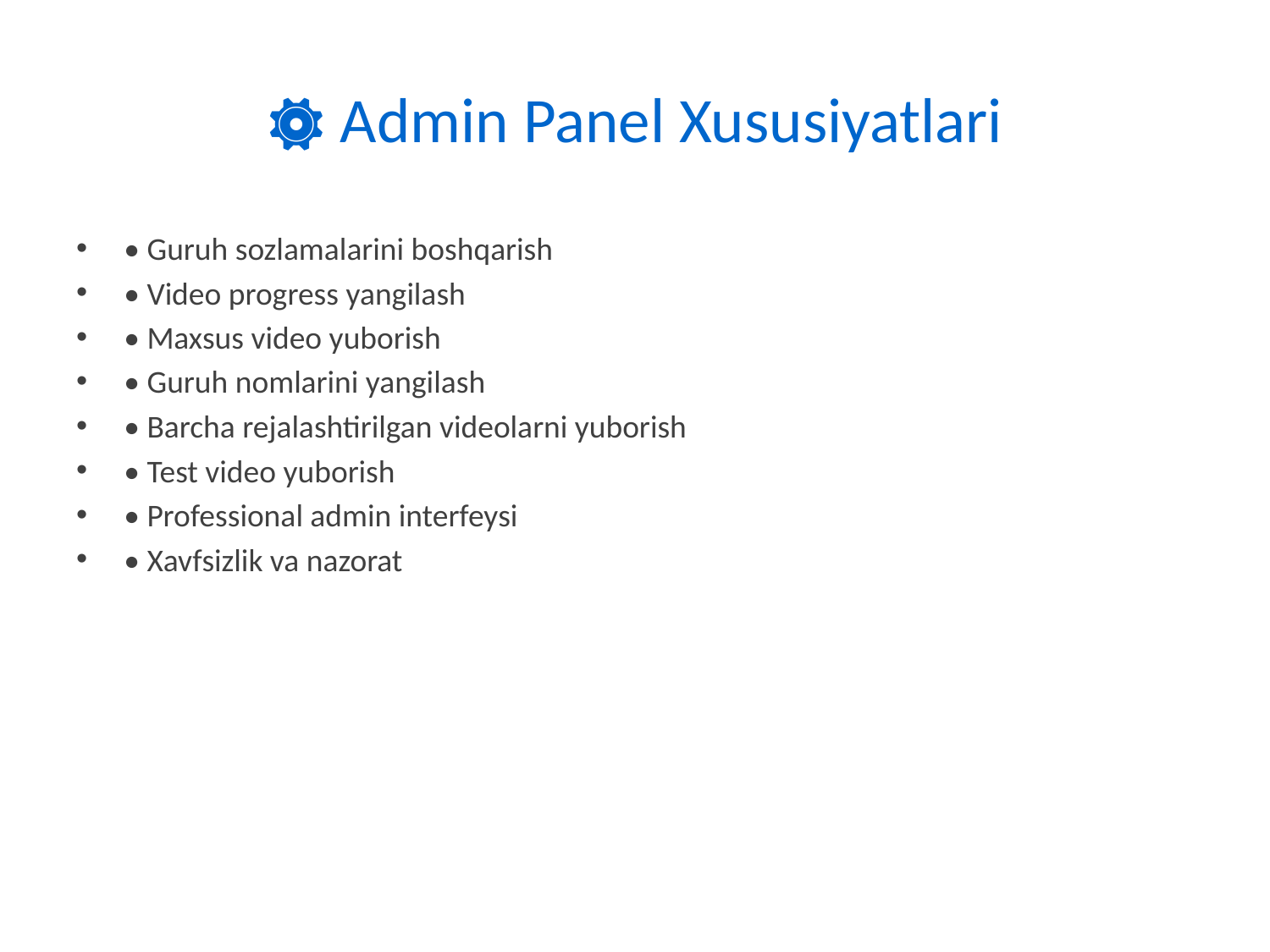

# ⚙️ Admin Panel Xususiyatlari
• Guruh sozlamalarini boshqarish
• Video progress yangilash
• Maxsus video yuborish
• Guruh nomlarini yangilash
• Barcha rejalashtirilgan videolarni yuborish
• Test video yuborish
• Professional admin interfeysi
• Xavfsizlik va nazorat